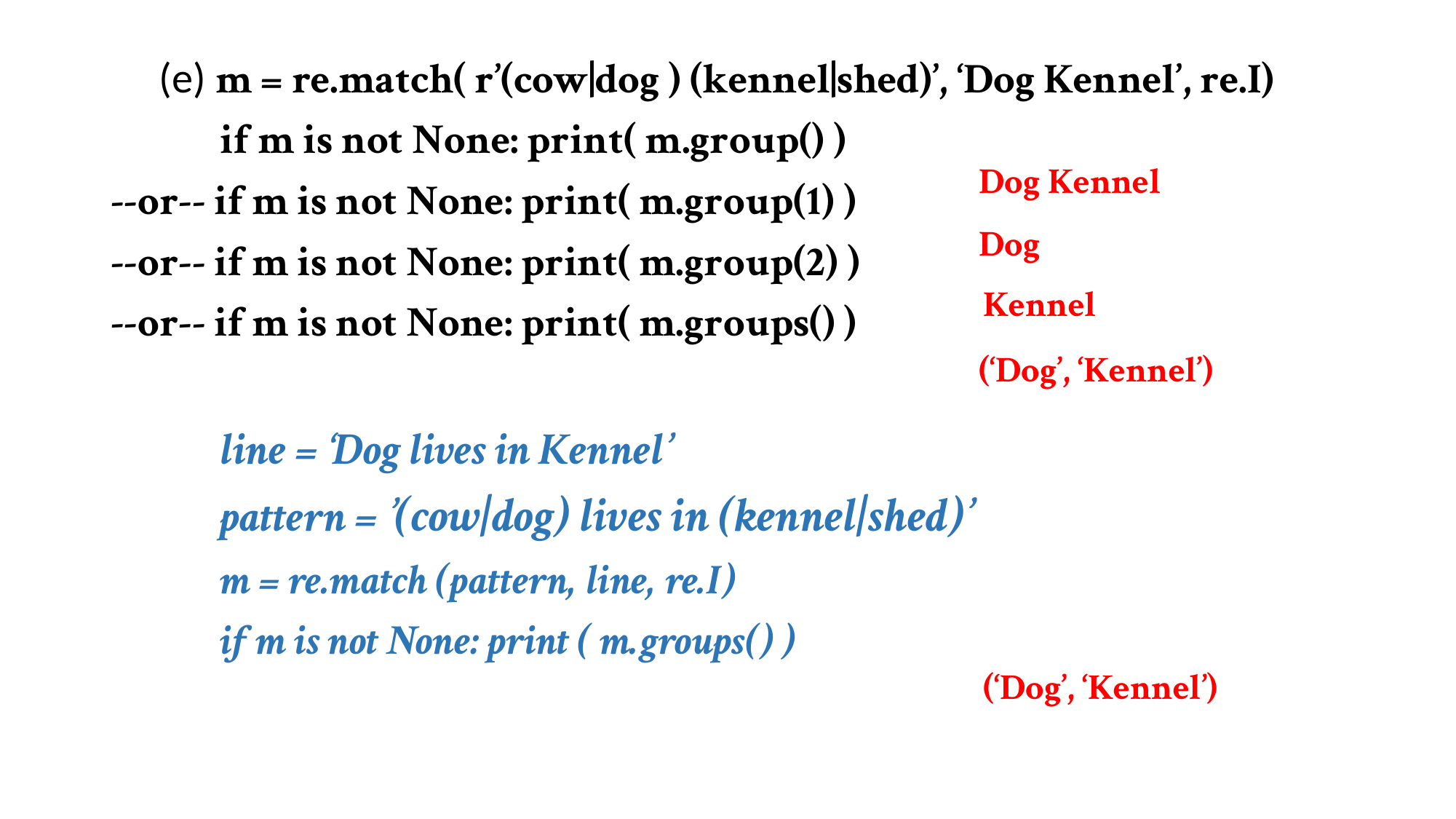

(e) m = re.match( r’(cow|dog ) (kennel|shed)’, ‘Dog Kennel’, re.I)
	if m is not None: print( m.group() )
--or-- if m is not None: print( m.group(1) )
--or-- if m is not None: print( m.group(2) )
--or-- if m is not None: print( m.groups() )

	line = ‘Dog lives in Kennel’
	pattern = ’(cow|dog) lives in (kennel|shed)’
	m = re.match (pattern, line, re.I)
	if m is not None: print ( m.groups() )

Dog Kennel
Dog
Kennel
(‘Dog’, ‘Kennel’)
(‘Dog’, ‘Kennel’)